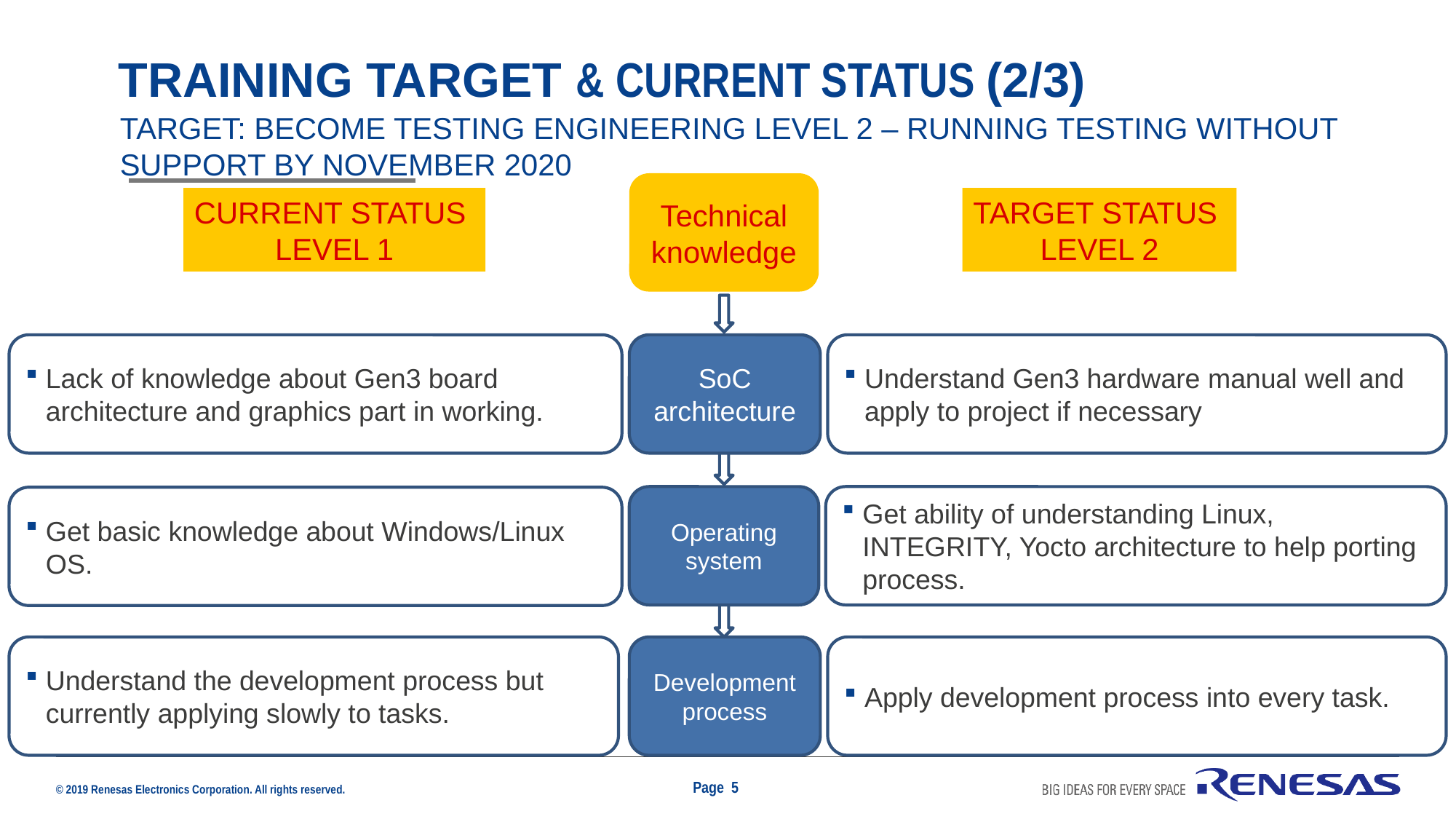

# Training target & Current status (2/3)
TARGET: BECOME TESTING ENGINEERING LEVEL 2 – RUNNING TESTING WITHOUT SUPPORT BY NOVEMBER 2020
Technical knowledge
CURRENT STATUS
LEVEL 1
TARGET STATUS
LEVEL 2

Lack of knowledge about Gen3 board architecture and graphics part in working.
SoC architecture
Understand Gen3 hardware manual well and apply to project if necessary

Operating system
Get ability of understanding Linux, INTEGRITY, Yocto architecture to help porting process.
Get basic knowledge about Windows/Linux OS.

Understand the development process but currently applying slowly to tasks.
Development process
Apply development process into every task.
Page  5